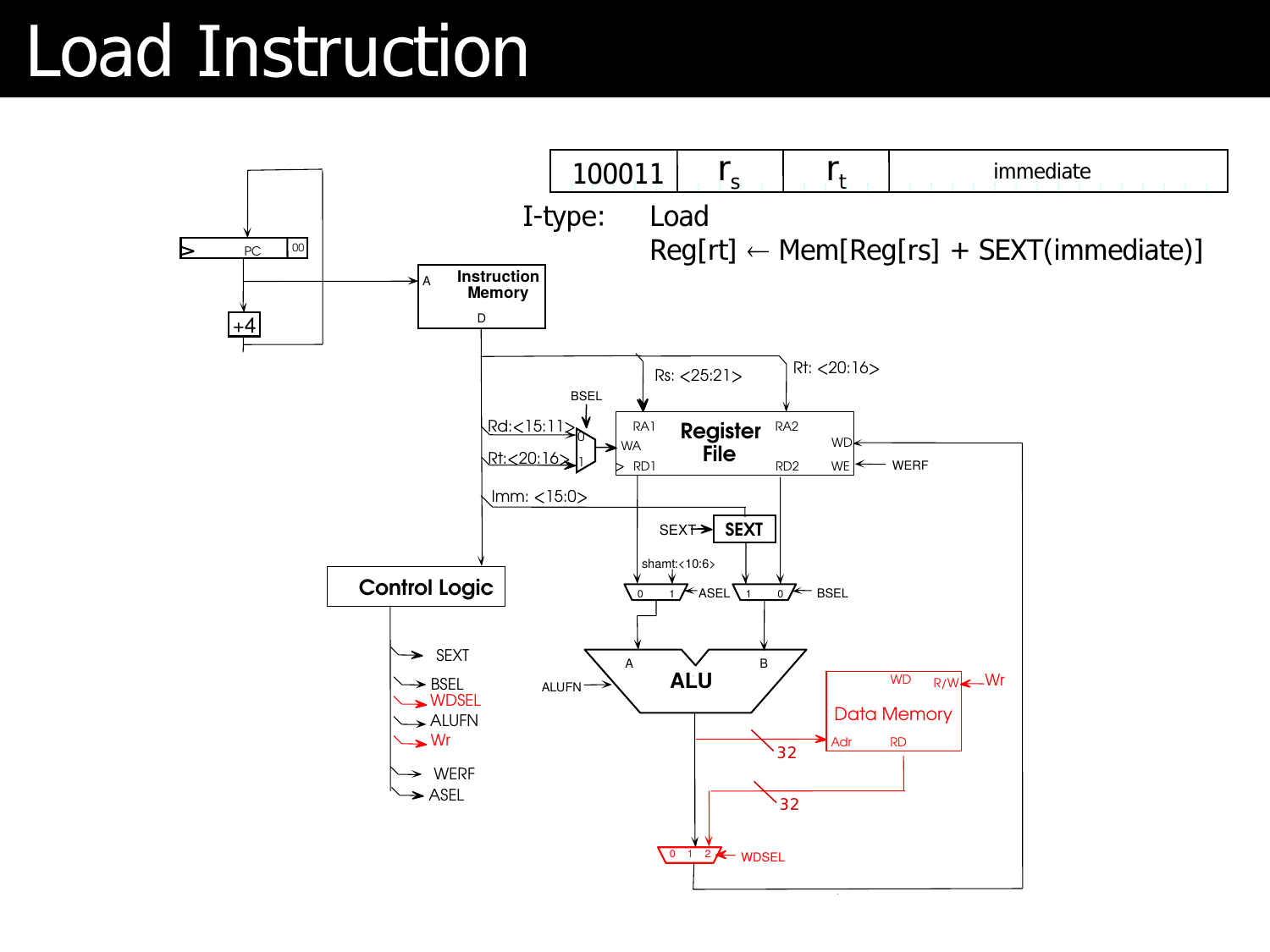

# Load Instruction
rs
rt

100011

immediate

I-type: 	Load
	Reg[rt] ← Mem[Reg[rs] + SEXT(immediate)]

00

PC

Instruction
A
Memory
D

+4

Rs: <25:21>

Rt: <20:16>

BSEL

Rd:<15:11>

0
1

Rt:<20:16>

Register
RA1
RA2
WD
WA
WA

File

WERF

RD1
RD2
WE

shamt:<10:6>

ASEL
0
1

Imm: <15:0>

SEXT

SEXT

Control Logic

BSEL

1
0

SEXT

A
B
ALU
Wr

WD
BSEL

R/W

ALUFN

WDSEL

Data Memory

ALUFN

Wr

Adr
RD

32

WERF

ASEL

32

0    1    2

WDSEL